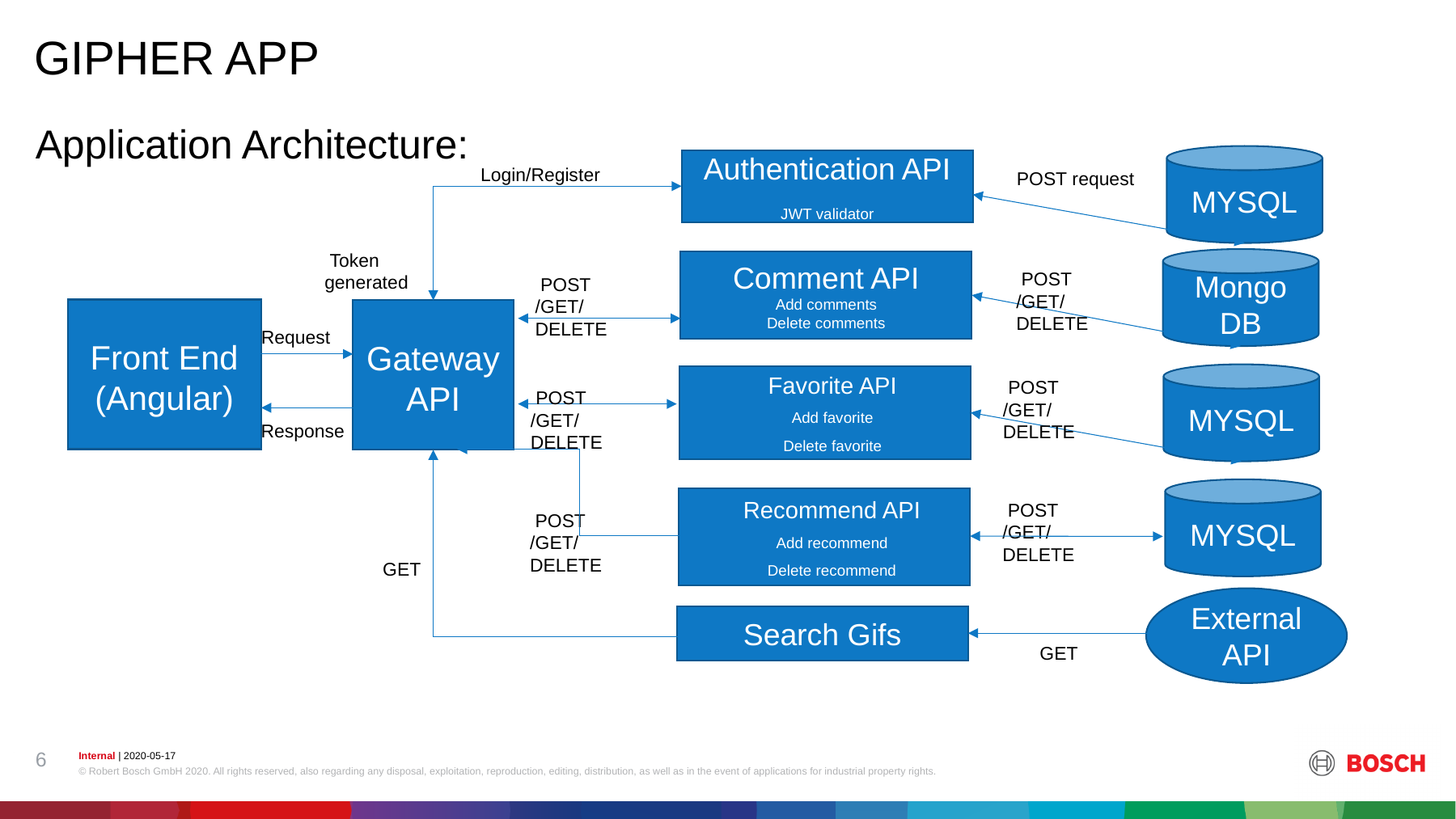

GIPHER APP
Application Architecture:

MYSQL
Authentication API

JWT validator
 Login/Register
 POST request

 Token generated
Mongo DB
Comment API
Add comments
Delete comments
 POST
/GET/
DELETE
 POST
/GET/
DELETE

Front End
(Angular)

Gateway API

 Request
MYSQL

Favorite API
Add favorite
Delete favorite

 POST
/GET/
DELETE
 POST
/GET/
DELETE
Response
MYSQL

Recommend API
Add recommend
Delete recommend

 POST
/GET/
DELETE
 POST
/GET/
DELETE
 GET
External API
Search Gifs
GET
6